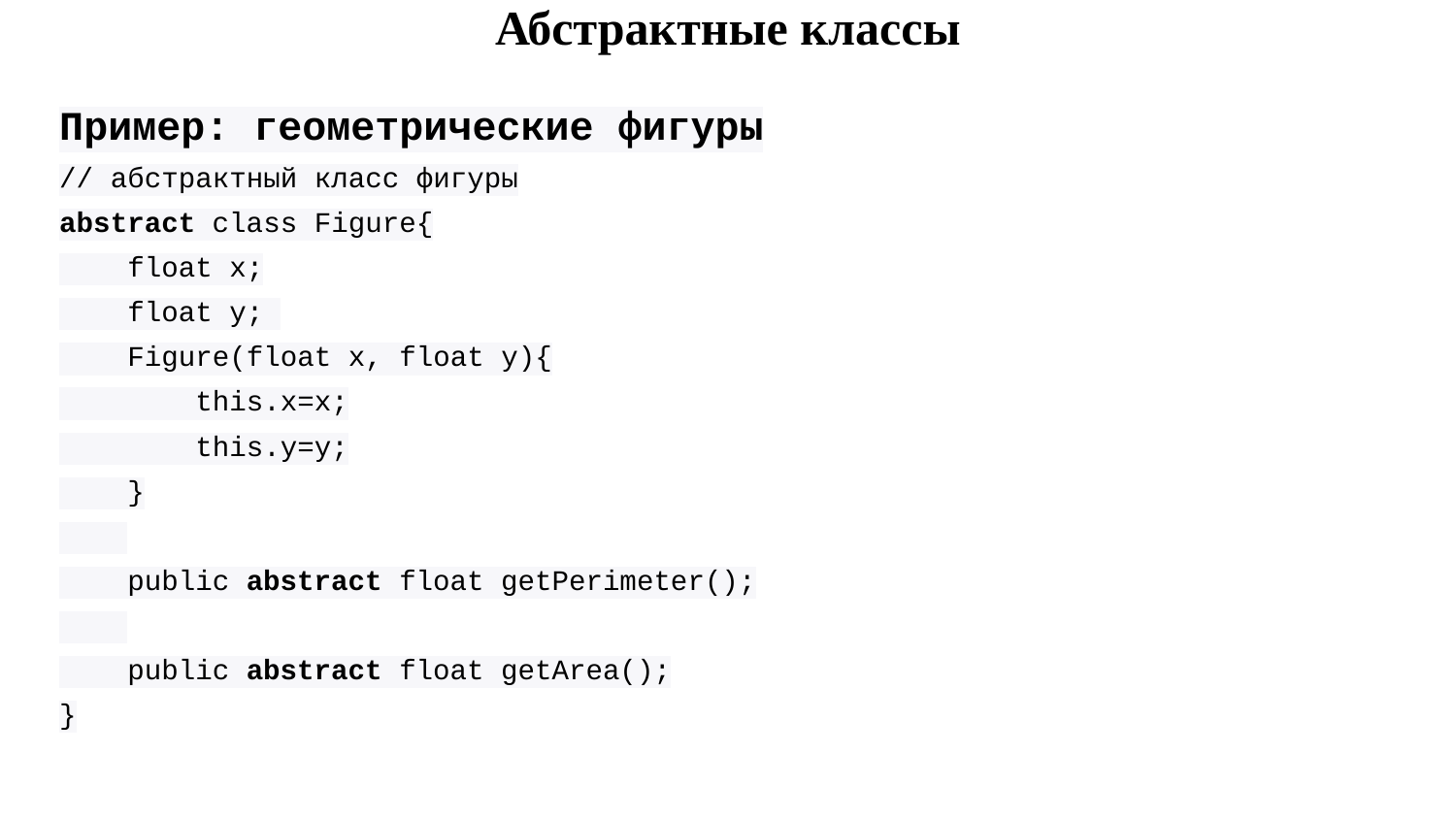

Абстрактные классы
Пример: геометрические фигуры
// абстрактный класс фигуры
abstract class Figure{
    float x;
    float y;
    Figure(float x, float y){
        this.x=x;
        this.y=y;
    }
    public abstract float getPerimeter();
    public abstract float getArea();
}